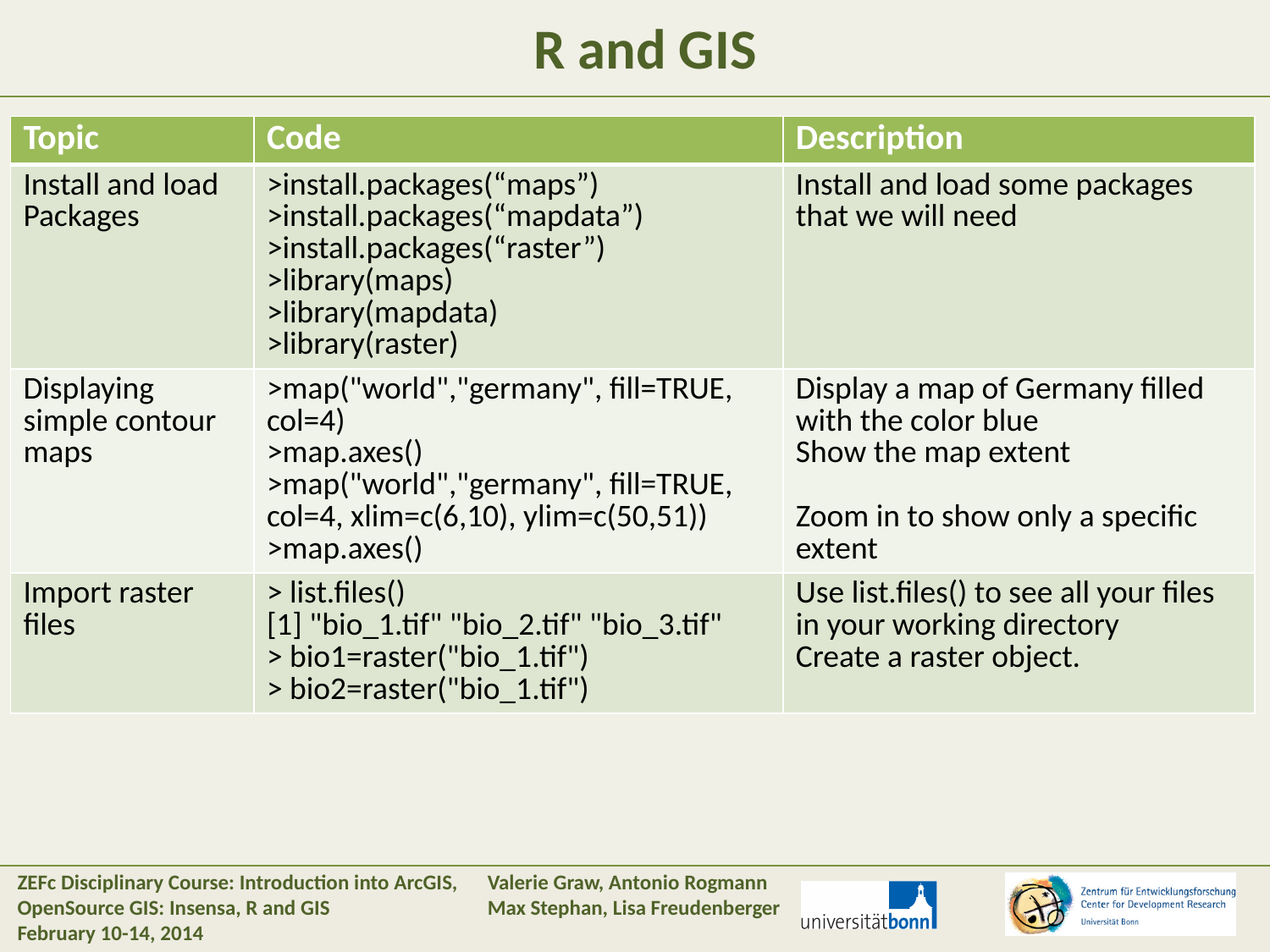

#
R and GIS
| Topic | Code | Description |
| --- | --- | --- |
| Install and load Packages | >install.packages(“maps”) >install.packages(“mapdata”) >install.packages(“raster”) >library(maps) >library(mapdata) >library(raster) | Install and load some packages that we will need |
| Displaying simple contour maps | >map("world","germany", fill=TRUE, col=4) >map.axes() >map("world","germany", fill=TRUE, col=4, xlim=c(6,10), ylim=c(50,51)) >map.axes() | Display a map of Germany filled with the color blue Show the map extent Zoom in to show only a specific extent |
| Import raster files | > list.files() [1] "bio\_1.tif" "bio\_2.tif" "bio\_3.tif" > bio1=raster("bio\_1.tif") > bio2=raster("bio\_1.tif") | Use list.files() to see all your files in your working directory Create a raster object. |